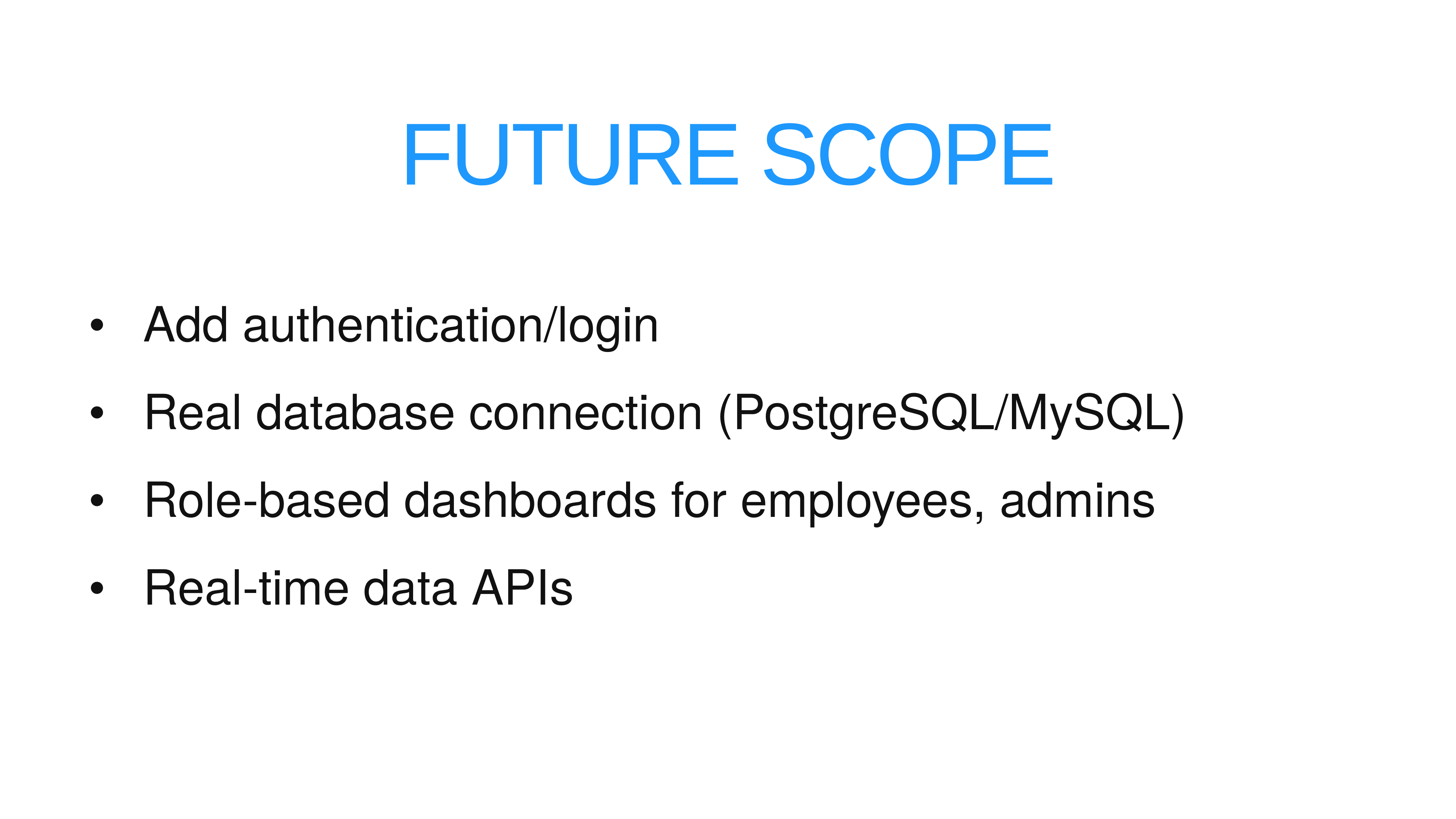

# FUTURE SCOPE
	•	Add authentication/login
	•	Real database connection (PostgreSQL/MySQL)
	•	Role-based dashboards for employees, admins
	•	Real-time data APIs